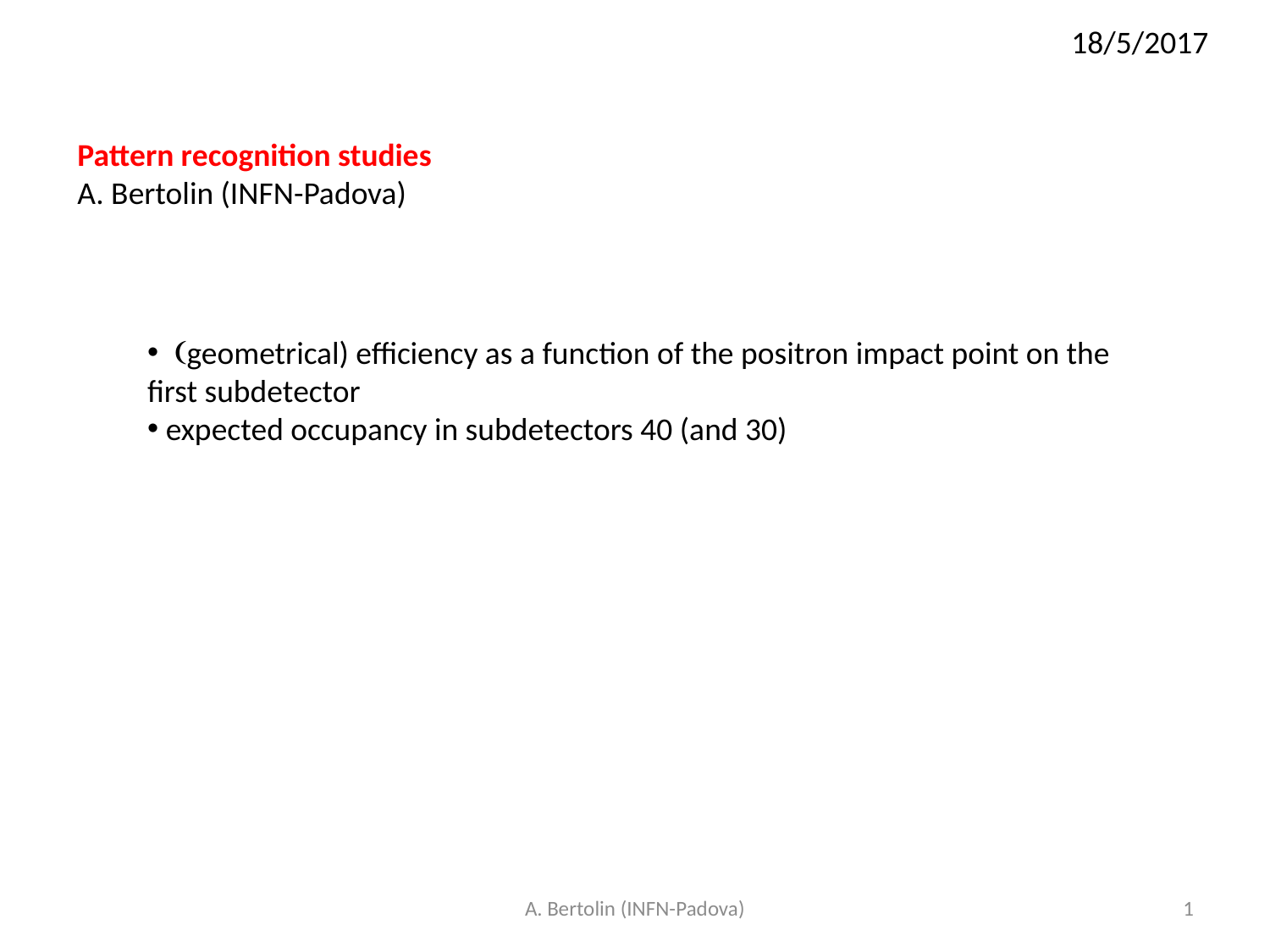

18/5/2017
Pattern recognition studies
A. Bertolin (INFN-Padova)
 (geometrical) efficiency as a function of the positron impact point on the first subdetector
 expected occupancy in subdetectors 40 (and 30)
A. Bertolin (INFN-Padova)
1